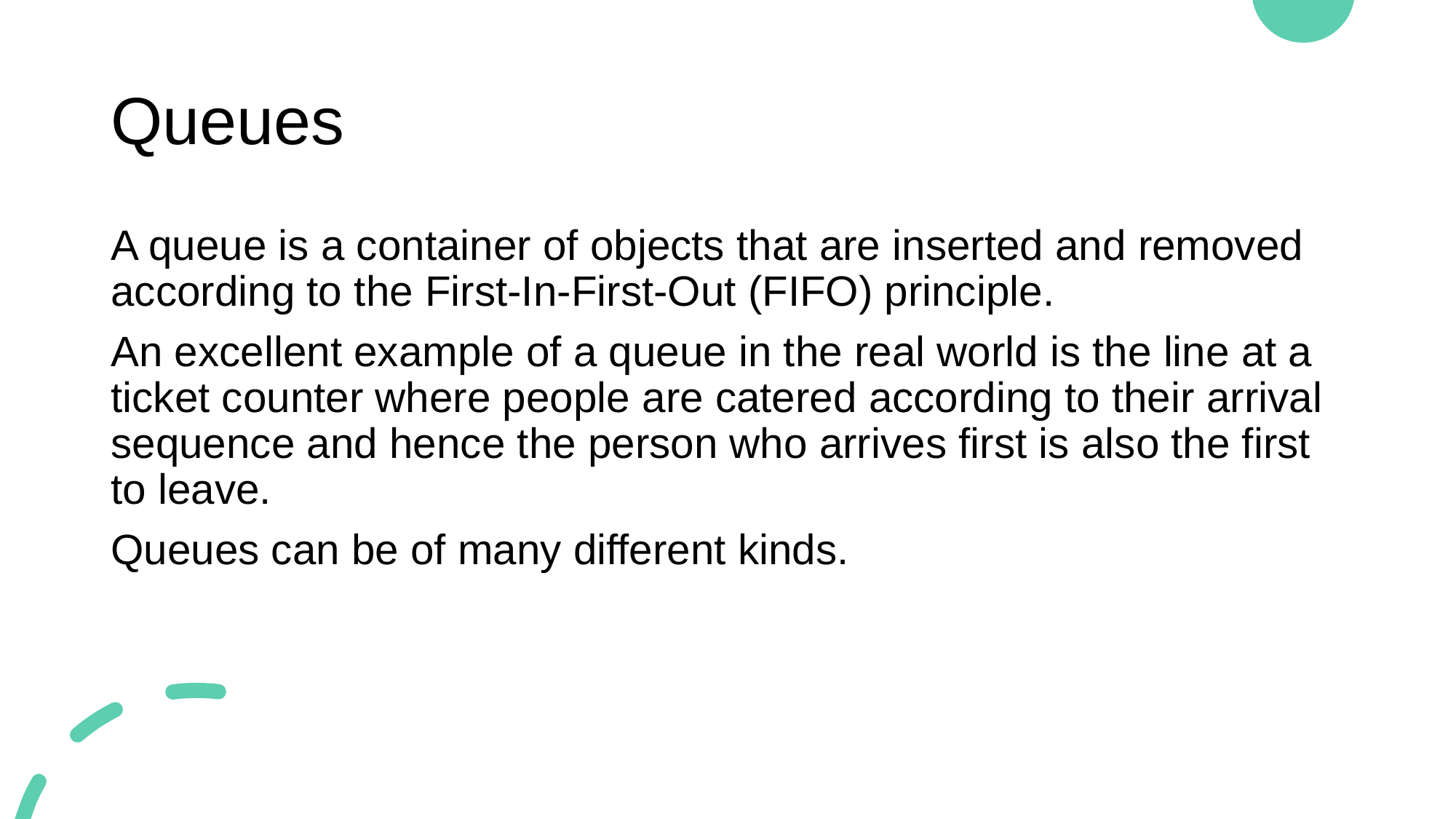

# Queues
A queue is a container of objects that are inserted and removed according to the First-In-First-Out (FIFO) principle.
An excellent example of a queue in the real world is the line at a ticket counter where people are catered according to their arrival sequence and hence the person who arrives first is also the first to leave.
Queues can be of many different kinds.